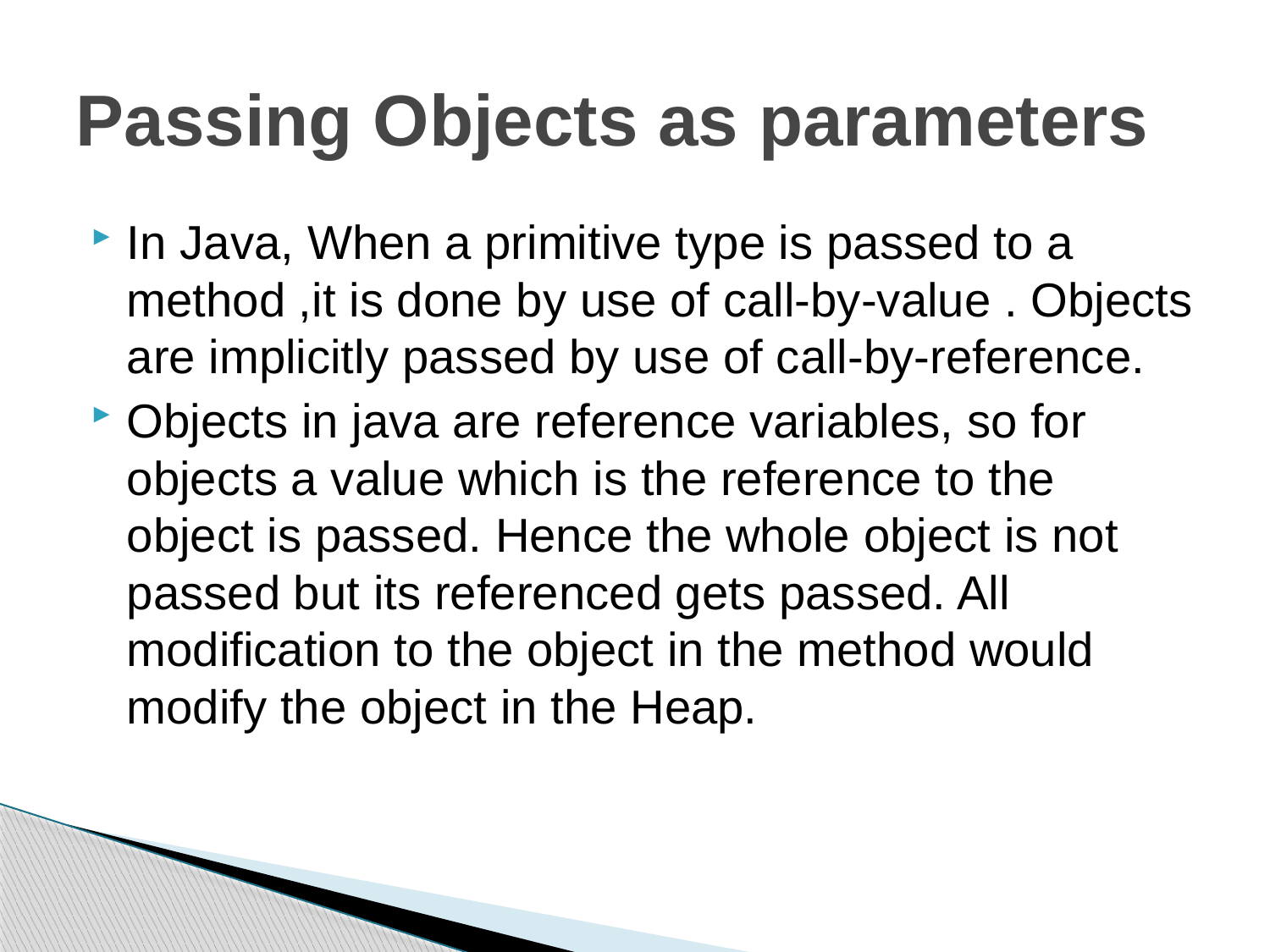

# Passing Objects as parameters
In Java, When a primitive type is passed to a method ,it is done by use of call-by-value . Objects are implicitly passed by use of call-by-reference.
Objects in java are reference variables, so for objects a value which is the reference to the object is passed. Hence the whole object is not passed but its referenced gets passed. All modification to the object in the method would modify the object in the Heap.